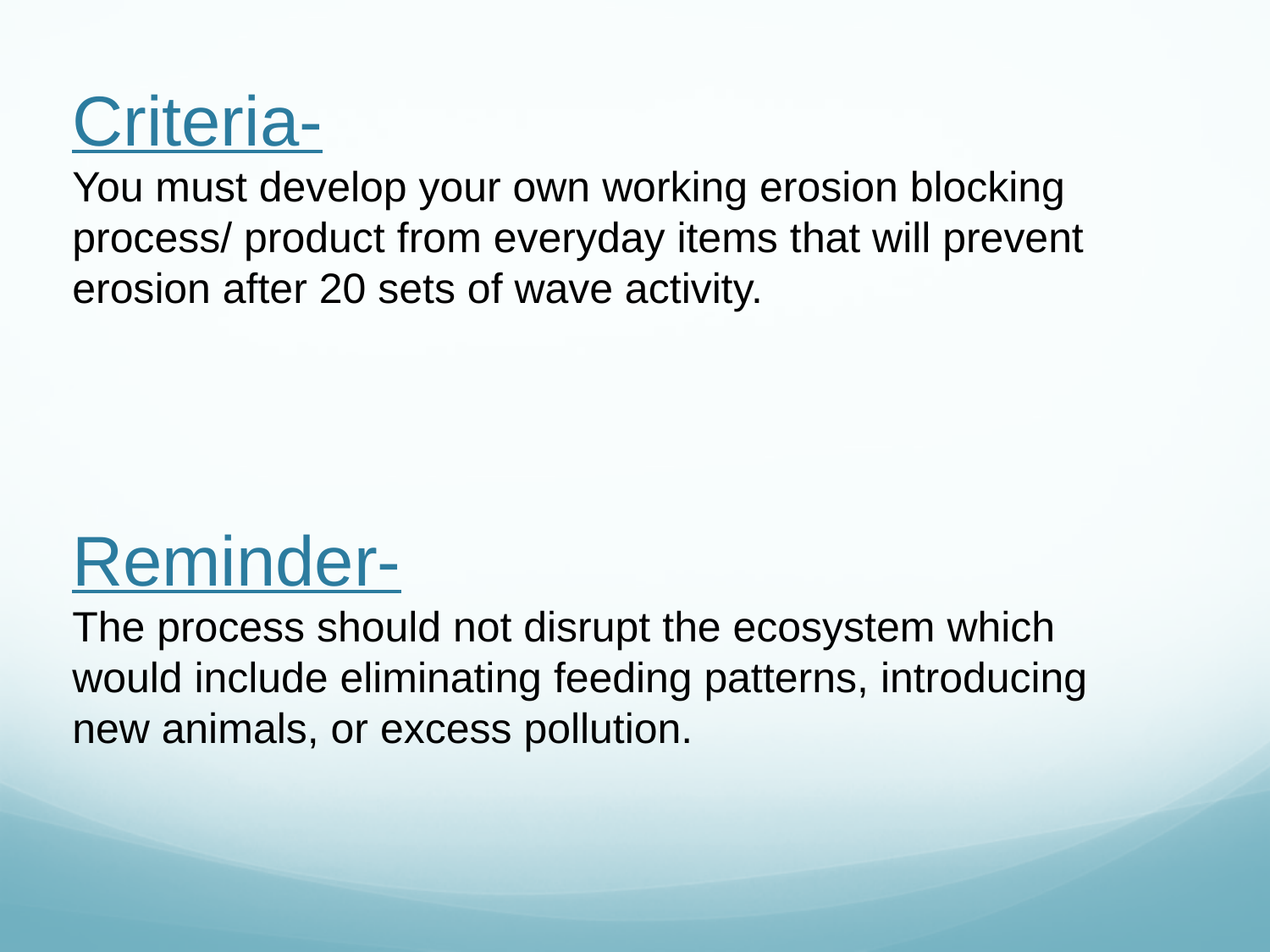

# Criteria- You must develop your own working erosion blocking process/ product from everyday items that will prevent erosion after 20 sets of wave activity. Reminder- The process should not disrupt the ecosystem which would include eliminating feeding patterns, introducing new animals, or excess pollution.